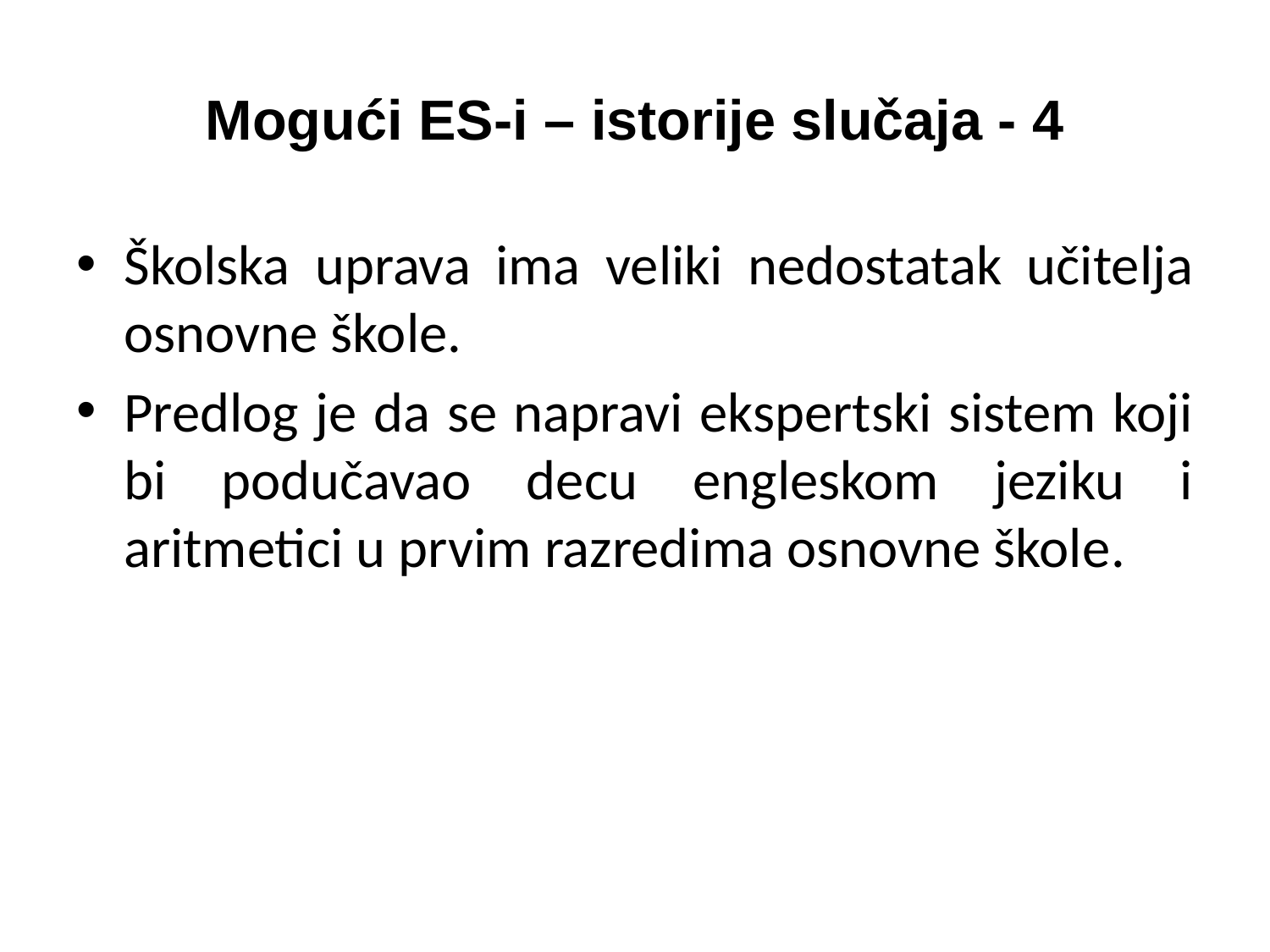

# Mogući ES-i – istorije slučaja - 4
Školska uprava ima veliki nedostatak učitelja osnovne škole.
Predlog je da se napravi ekspertski sistem koji bi podučavao decu engleskom jeziku i aritmetici u prvim razredima osnovne škole.